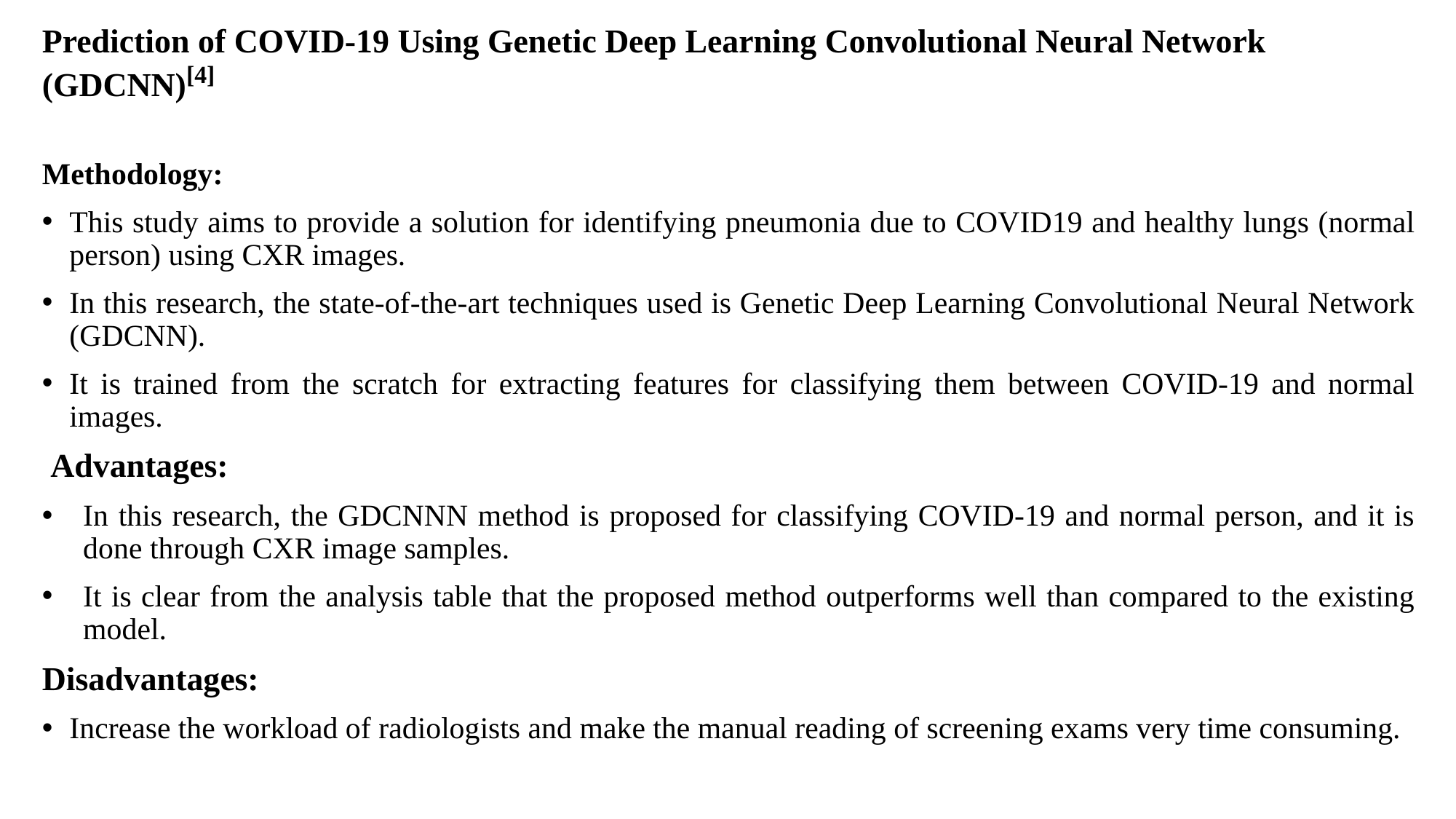

# Prediction of COVID-19 Using Genetic Deep Learning Convolutional Neural Network (GDCNN)[4]
Methodology:
This study aims to provide a solution for identifying pneumonia due to COVID19 and healthy lungs (normal person) using CXR images.
In this research, the state-of-the-art techniques used is Genetic Deep Learning Convolutional Neural Network (GDCNN).
It is trained from the scratch for extracting features for classifying them between COVID-19 and normal images.
 Advantages:
In this research, the GDCNNN method is proposed for classifying COVID-19 and normal person, and it is done through CXR image samples.
It is clear from the analysis table that the proposed method outperforms well than compared to the existing model.
Disadvantages:
Increase the workload of radiologists and make the manual reading of screening exams very time consuming.